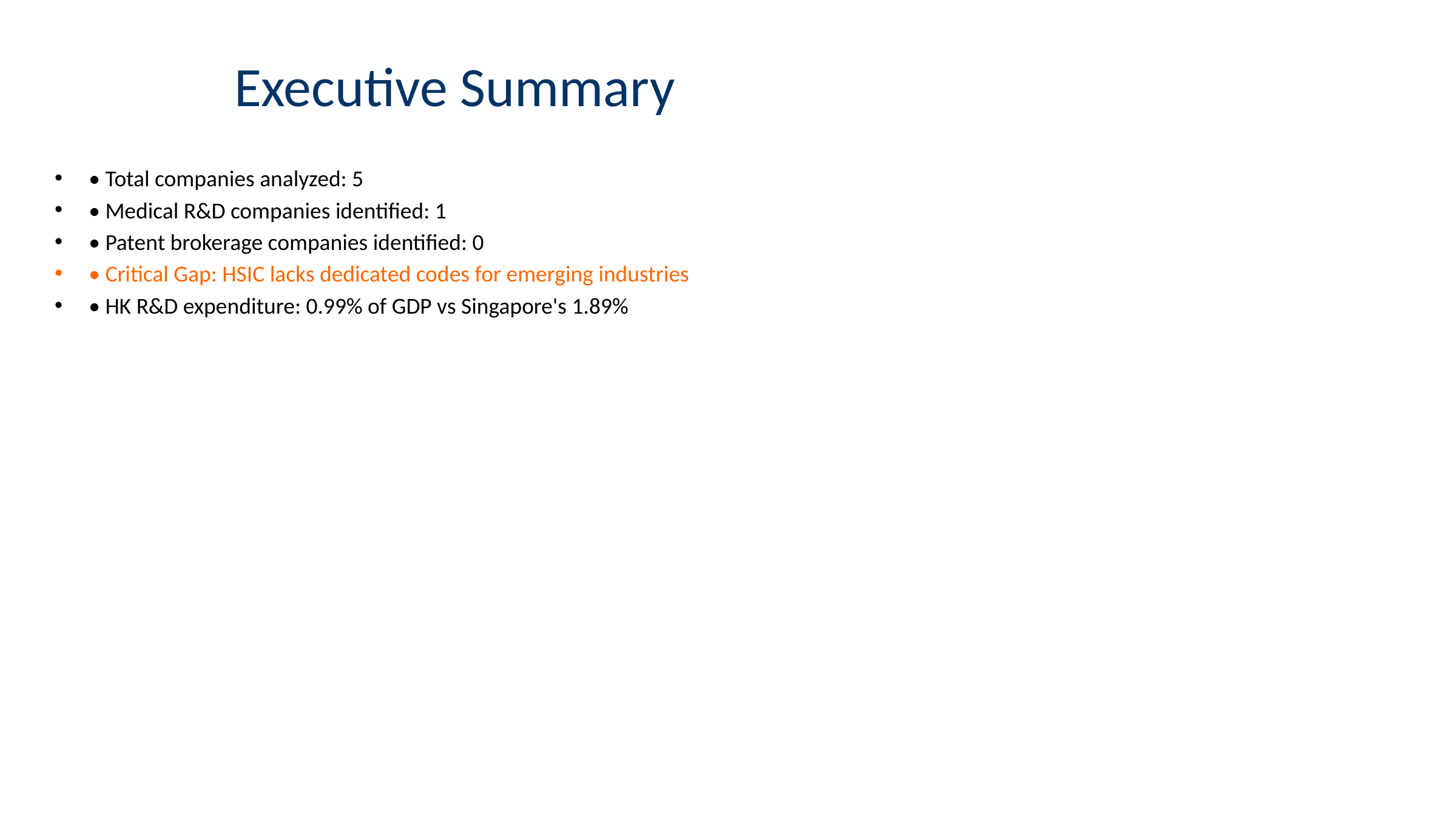

# Executive Summary
• Total companies analyzed: 5
• Medical R&D companies identified: 1
• Patent brokerage companies identified: 0
• Critical Gap: HSIC lacks dedicated codes for emerging industries
• HK R&D expenditure: 0.99% of GDP vs Singapore's 1.89%